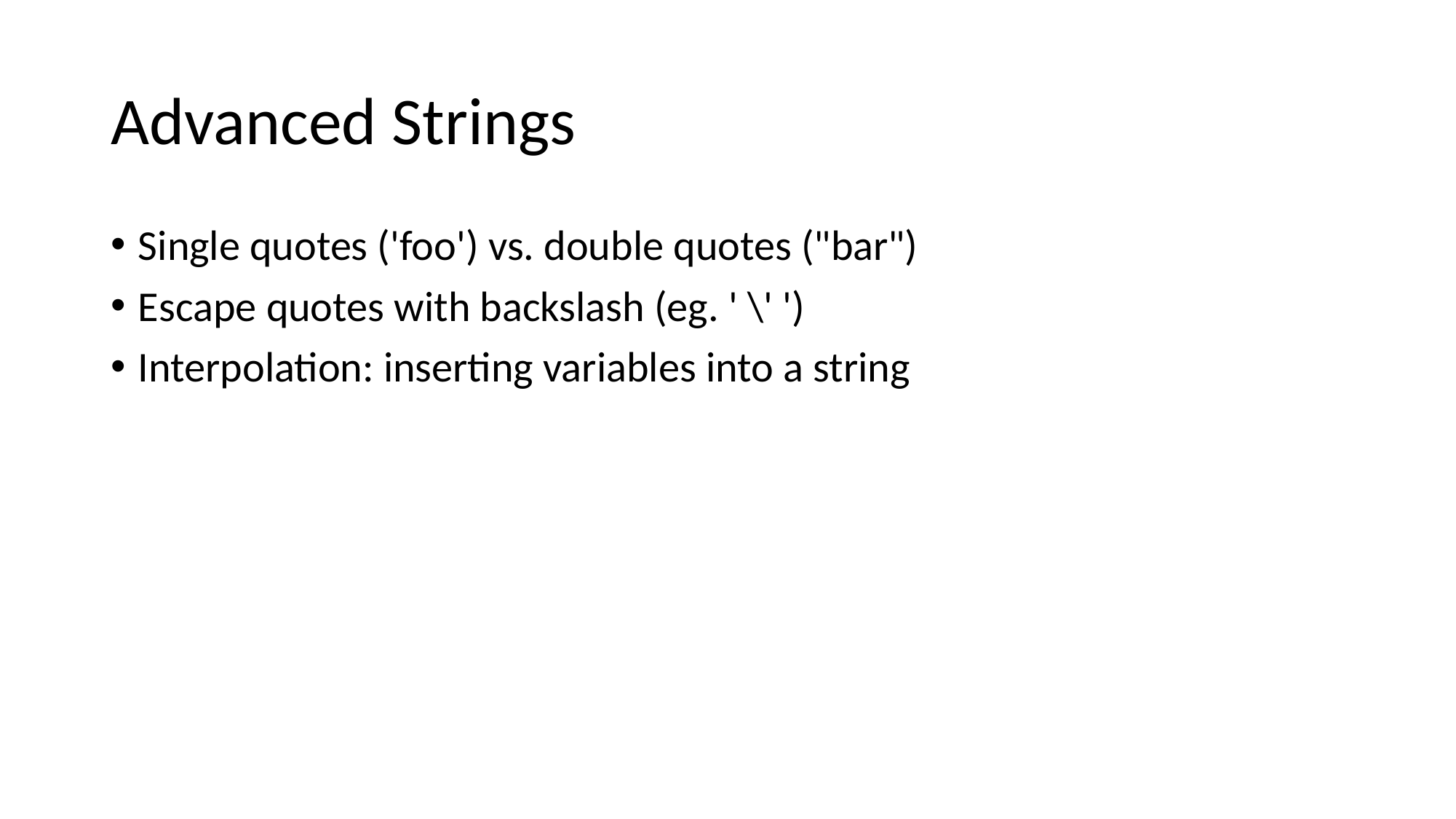

# Advanced Strings
Single quotes ('foo') vs. double quotes ("bar")
Escape quotes with backslash (eg. ' \' ')
Interpolation: inserting variables into a string